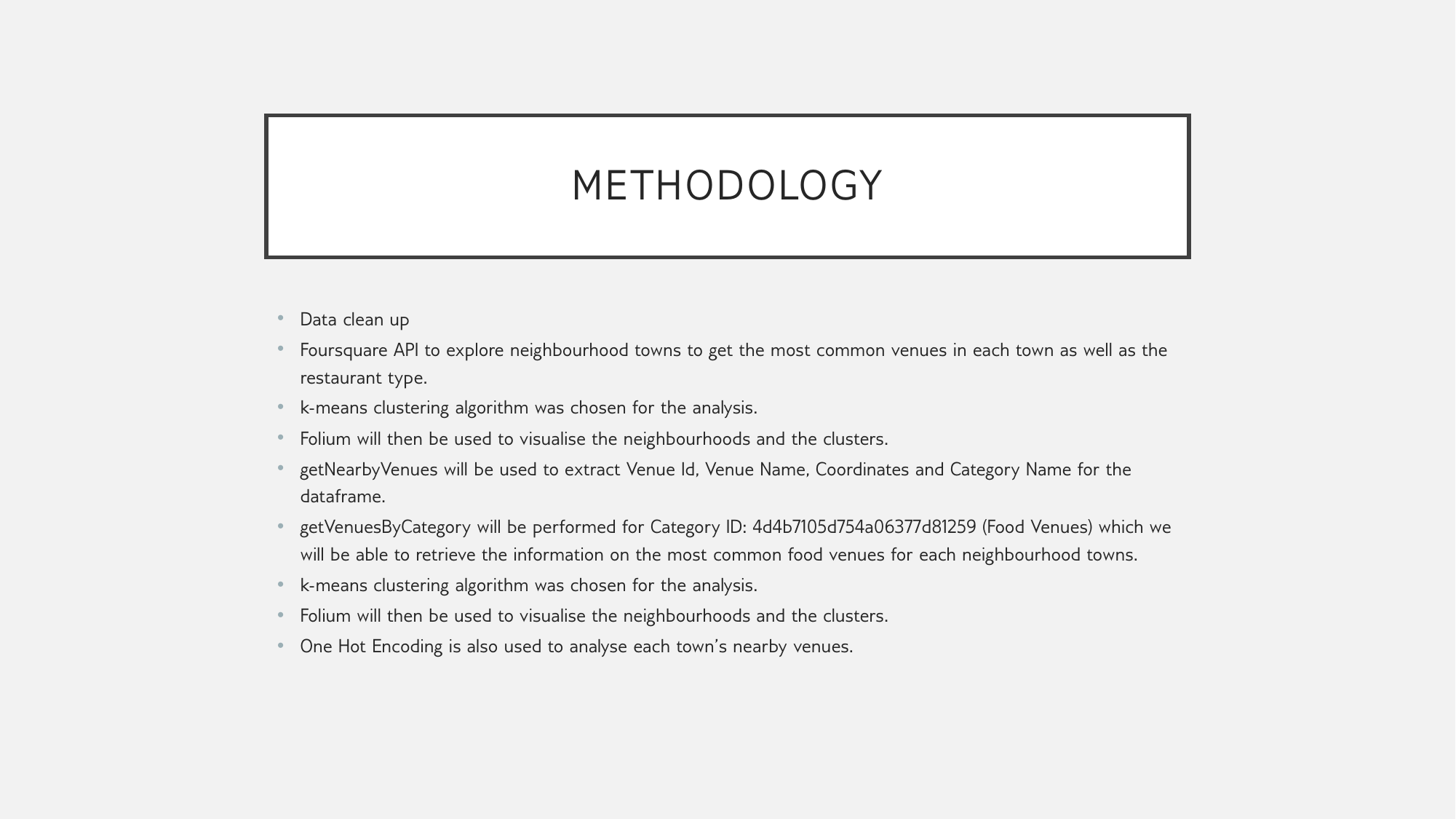

# METHODOLOGY
Data clean up
Foursquare API to explore neighbourhood towns to get the most common venues in each town as well as the restaurant type.
k-means clustering algorithm was chosen for the analysis.
Folium will then be used to visualise the neighbourhoods and the clusters.
getNearbyVenues will be used to extract Venue Id, Venue Name, Coordinates and Category Name for the dataframe.
getVenuesByCategory will be performed for Category ID: 4d4b7105d754a06377d81259 (Food Venues) which we will be able to retrieve the information on the most common food venues for each neighbourhood towns.
k-means clustering algorithm was chosen for the analysis.
Folium will then be used to visualise the neighbourhoods and the clusters.
One Hot Encoding is also used to analyse each town’s nearby venues.